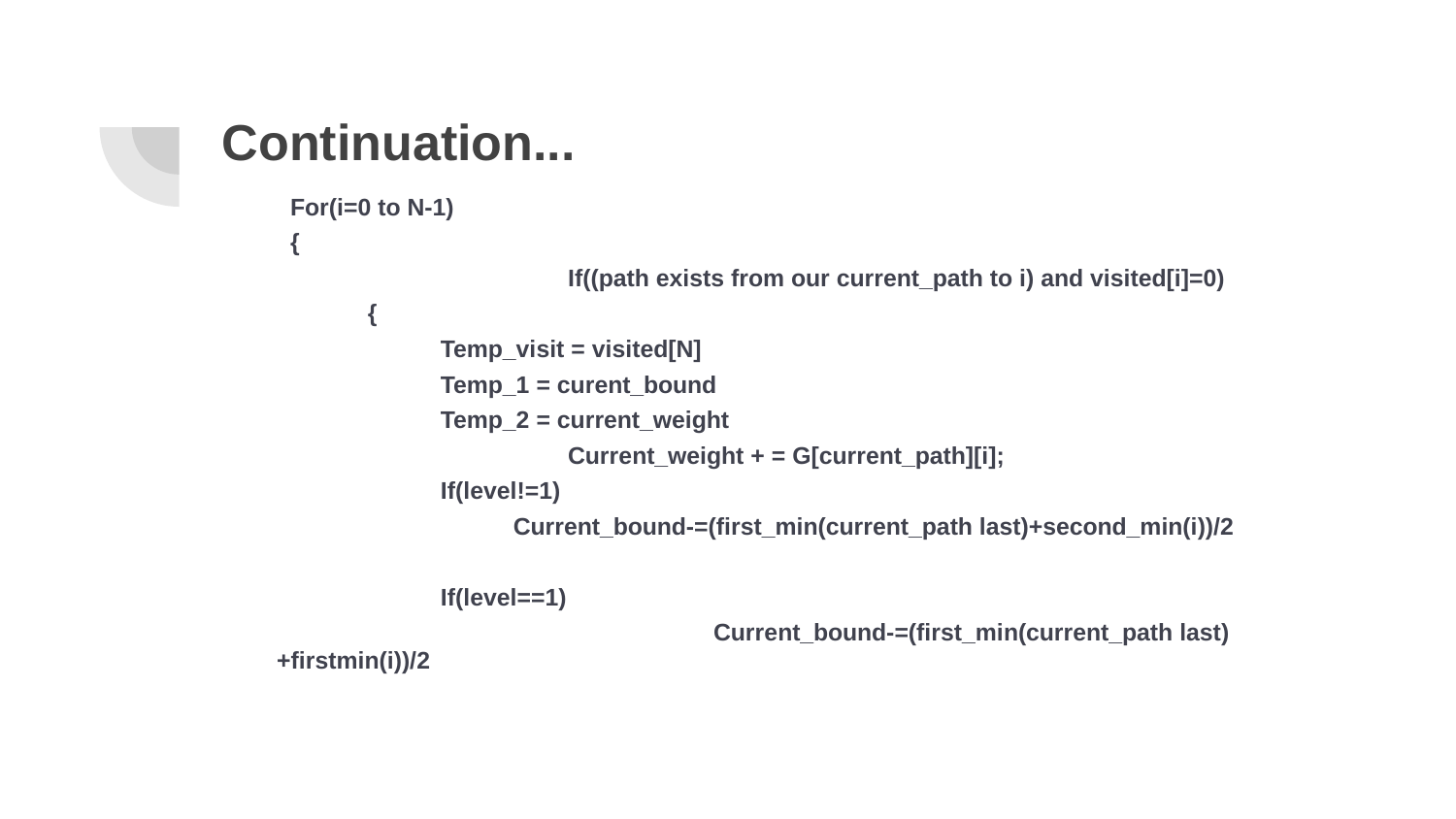

# Continuation...
  For(i=0 to N-1)
  {
  		If((path exists from our current_path to i) and visited[i]=0)
{
Temp_visit = visited[N]
Temp_1 = curent_bound
Temp_2 = current_weight
       		Current_weight + = G[current_path][i];
If(level!=1)
Current_bound-=(first_min(current_path last)+second_min(i))/2

If(level==1)
   			Current_bound-=(first_min(current_path last)+firstmin(i))/2